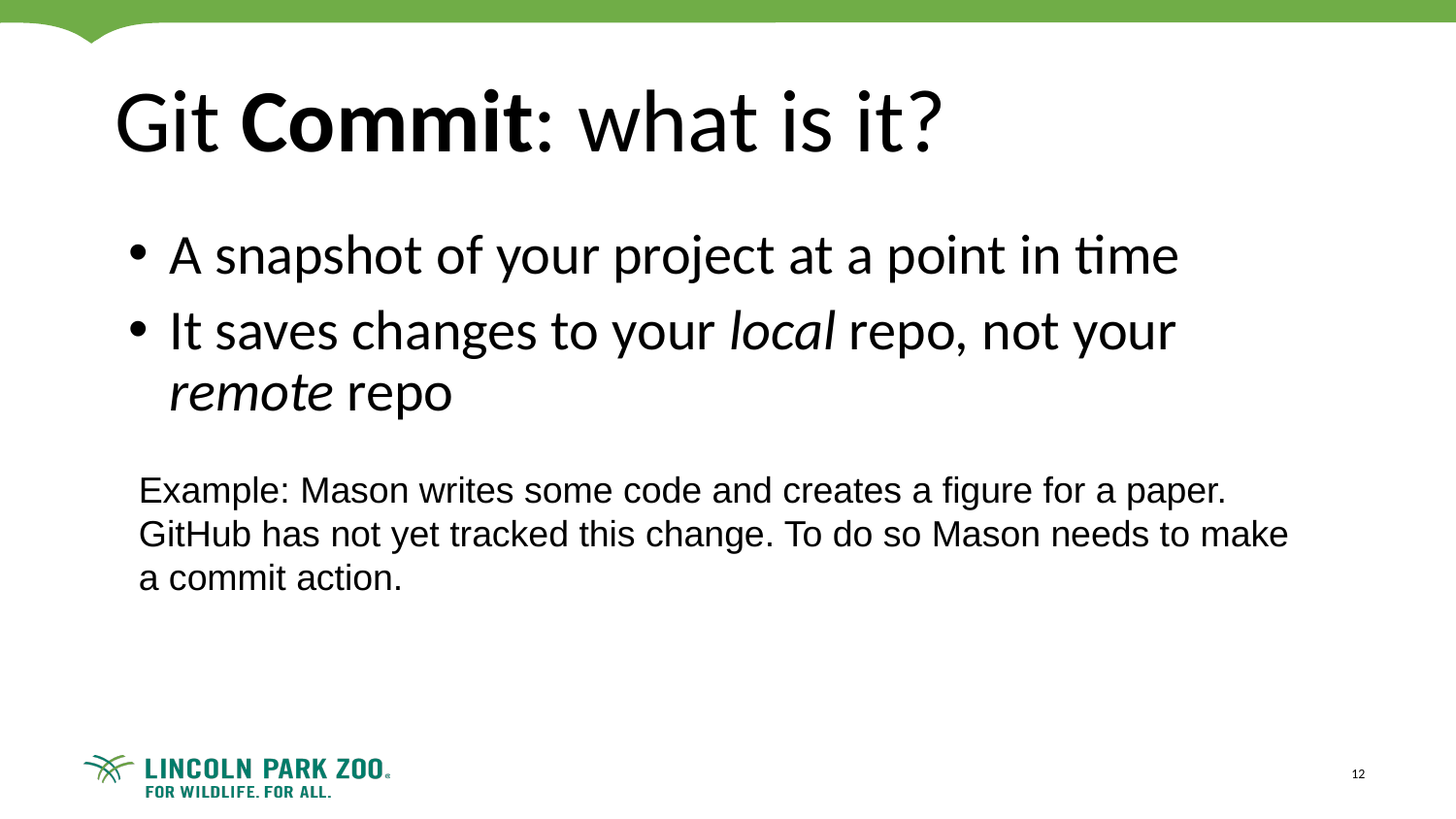

# Git Commit: what is it?
A snapshot of your project at a point in time
It saves changes to your local repo, not your remote repo
Example: Mason writes some code and creates a figure for a paper. GitHub has not yet tracked this change. To do so Mason needs to make a commit action.